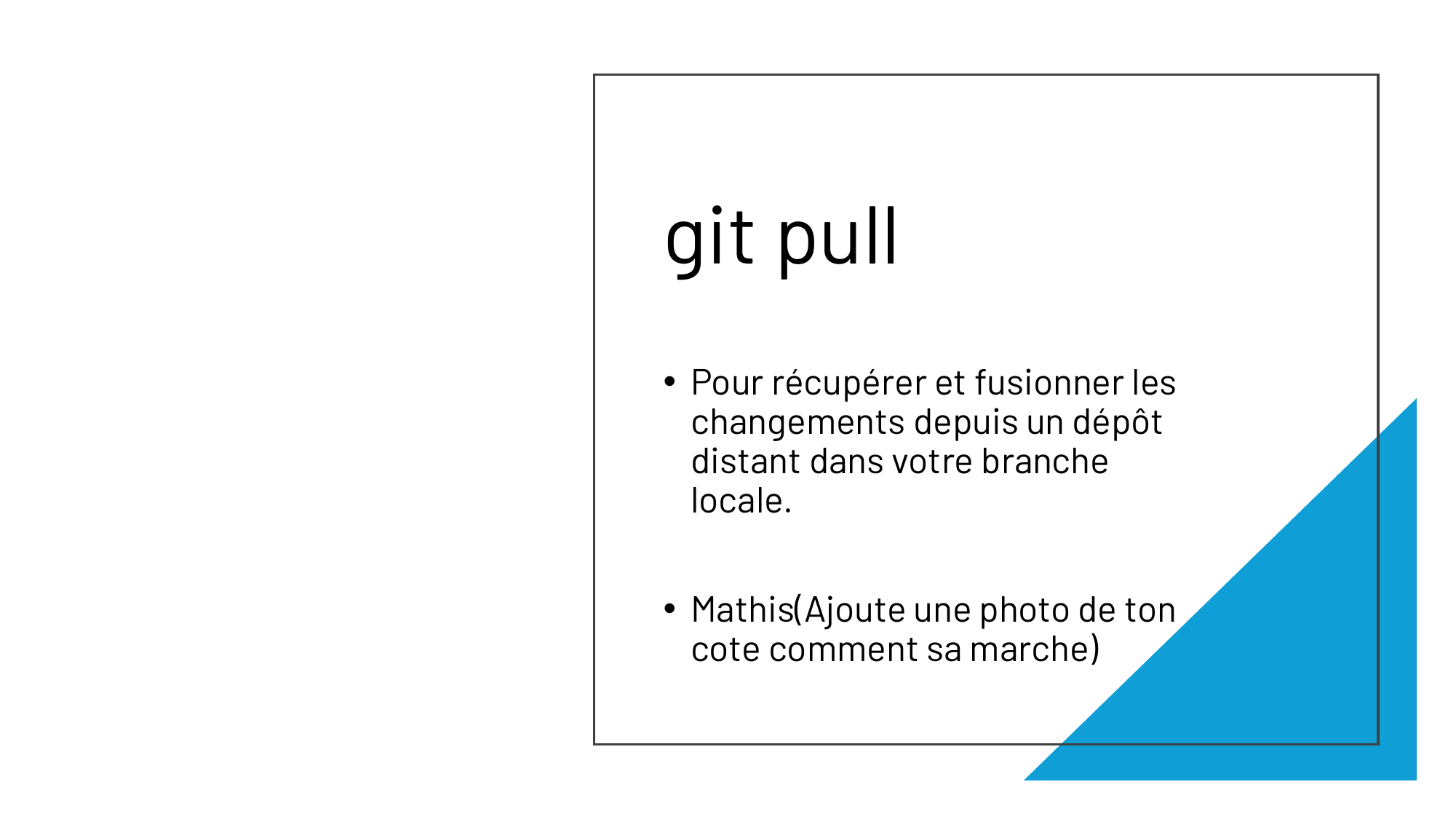

# git pull
Pour récupérer et fusionner les changements depuis un dépôt distant dans votre branche locale.

Mathis(Ajoute une photo de ton cote comment sa marche)